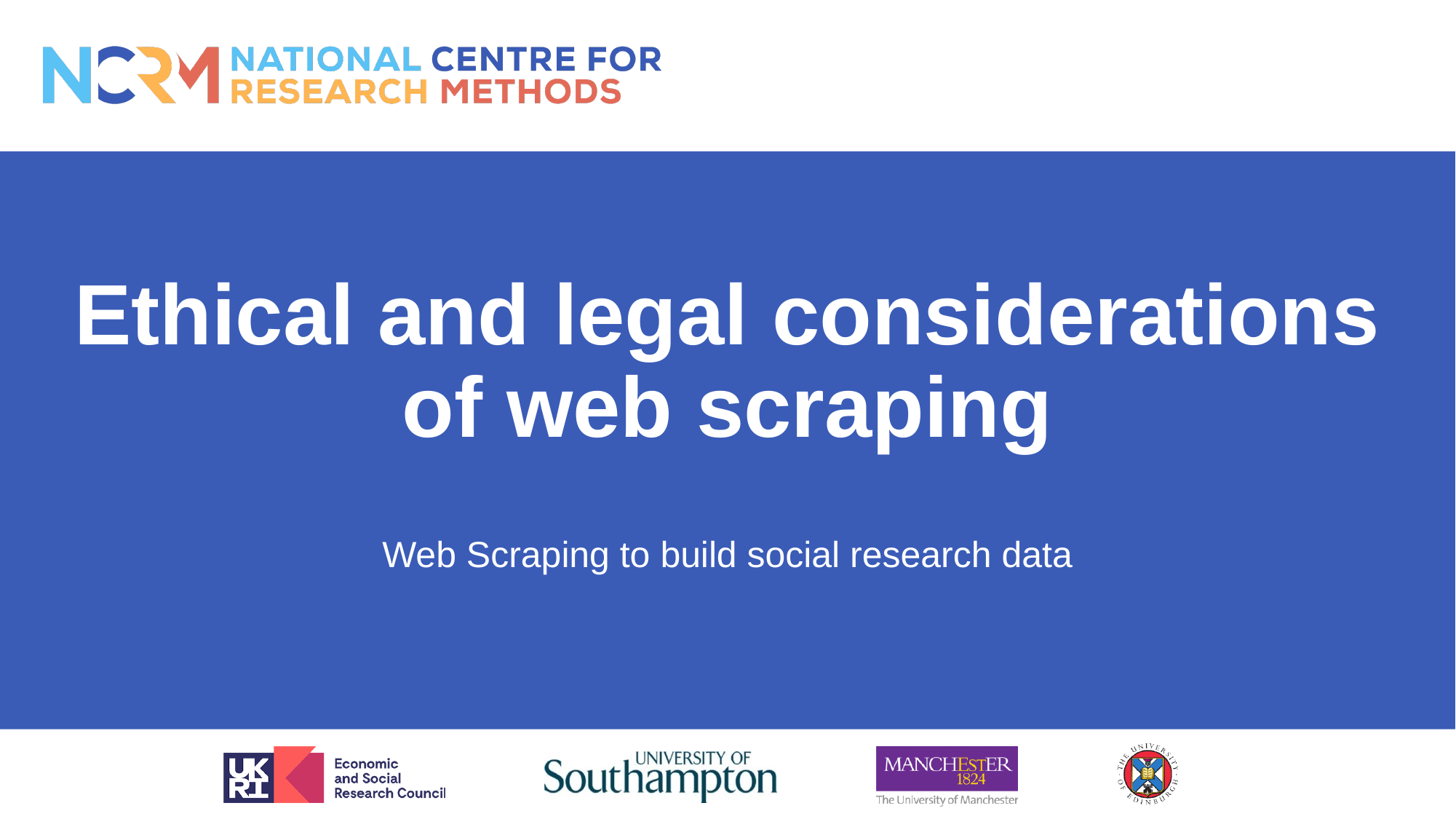

# Ethical and legal considerations of web scraping

Web Scraping to build social research data